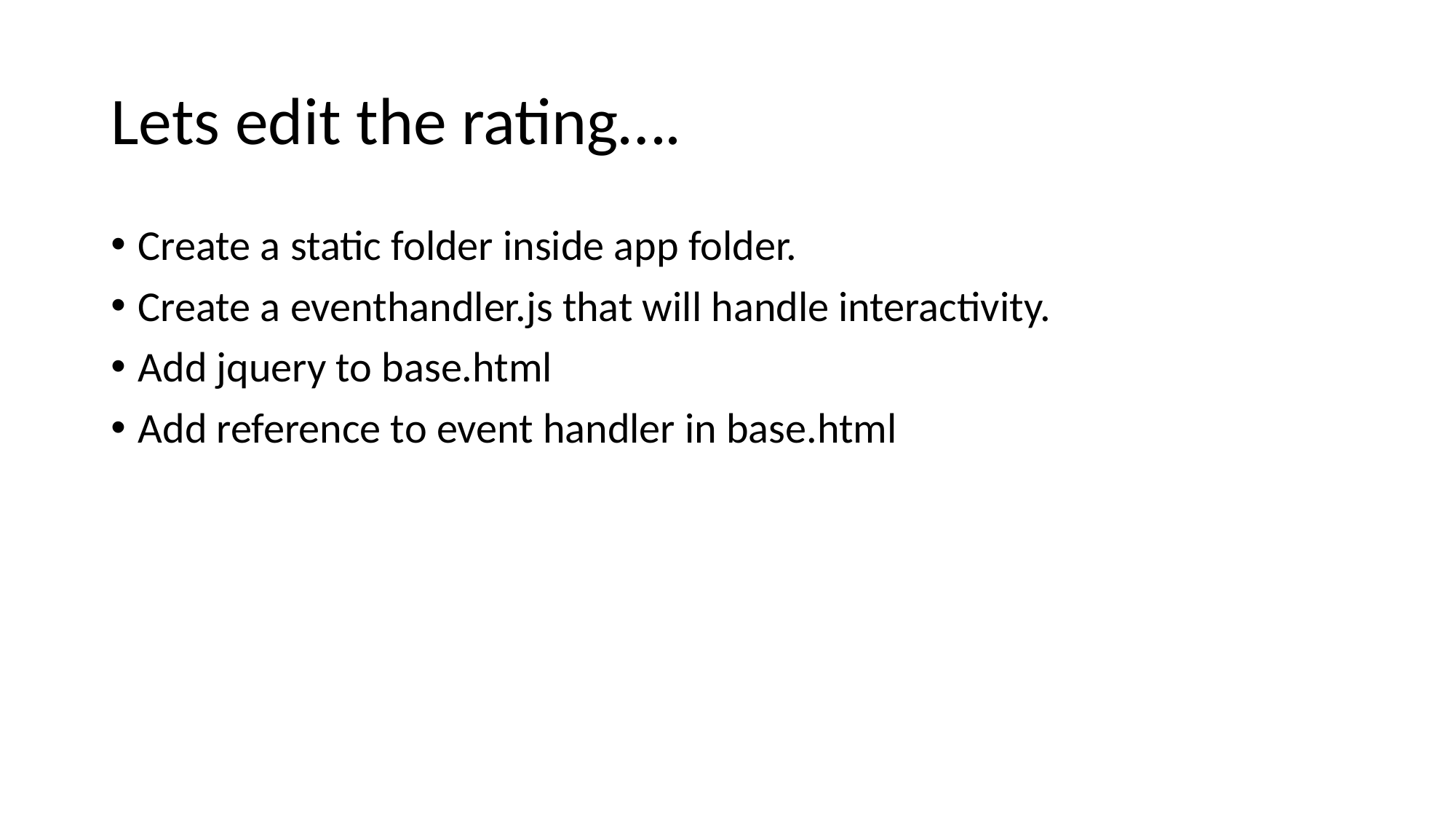

# Lets edit the rating….
Create a static folder inside app folder.
Create a eventhandler.js that will handle interactivity.
Add jquery to base.html
Add reference to event handler in base.html